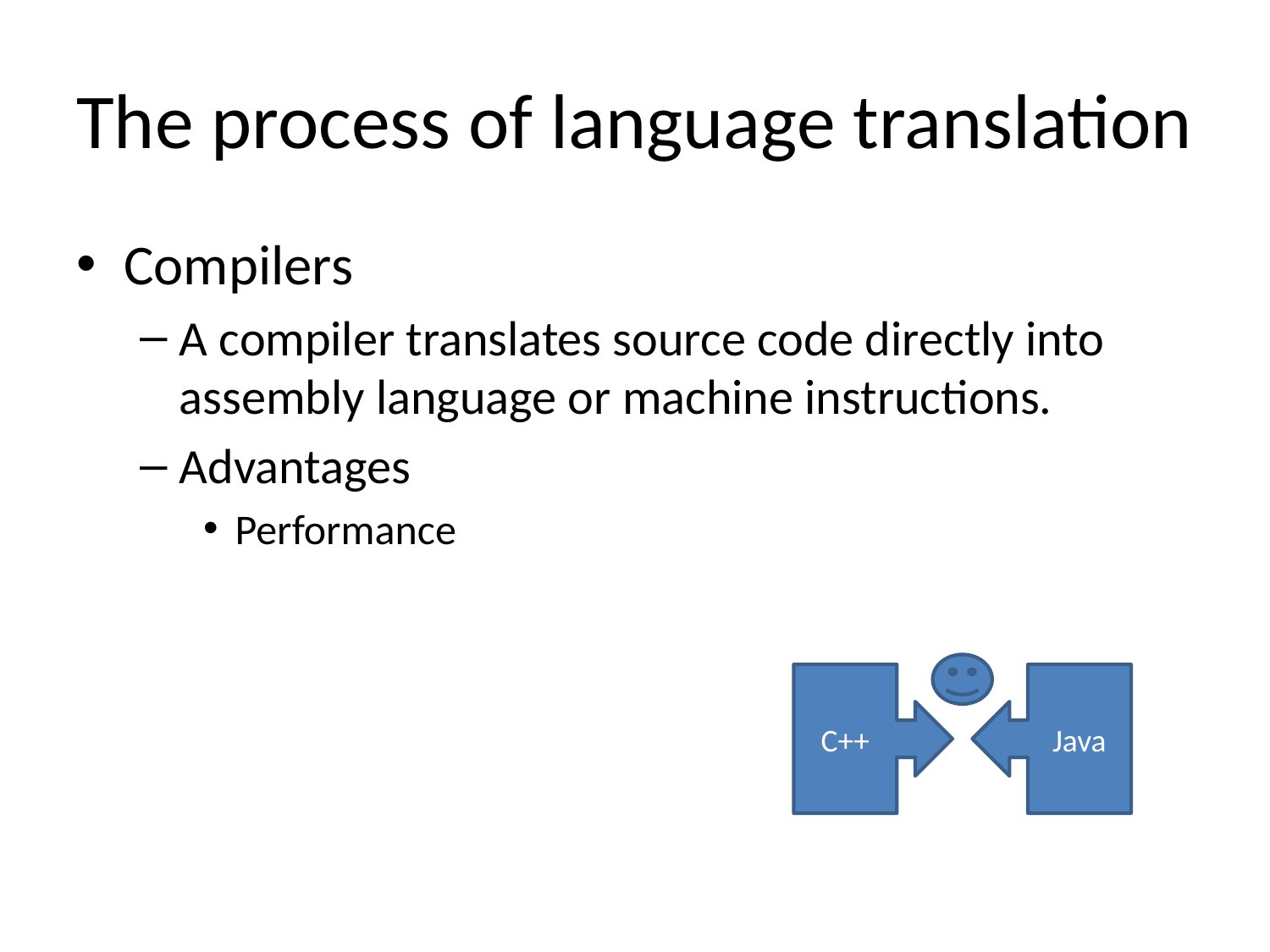

# The process of language translation
Compilers
A compiler translates source code directly into assembly language or machine instructions.
Advantages
Performance

C++
Java